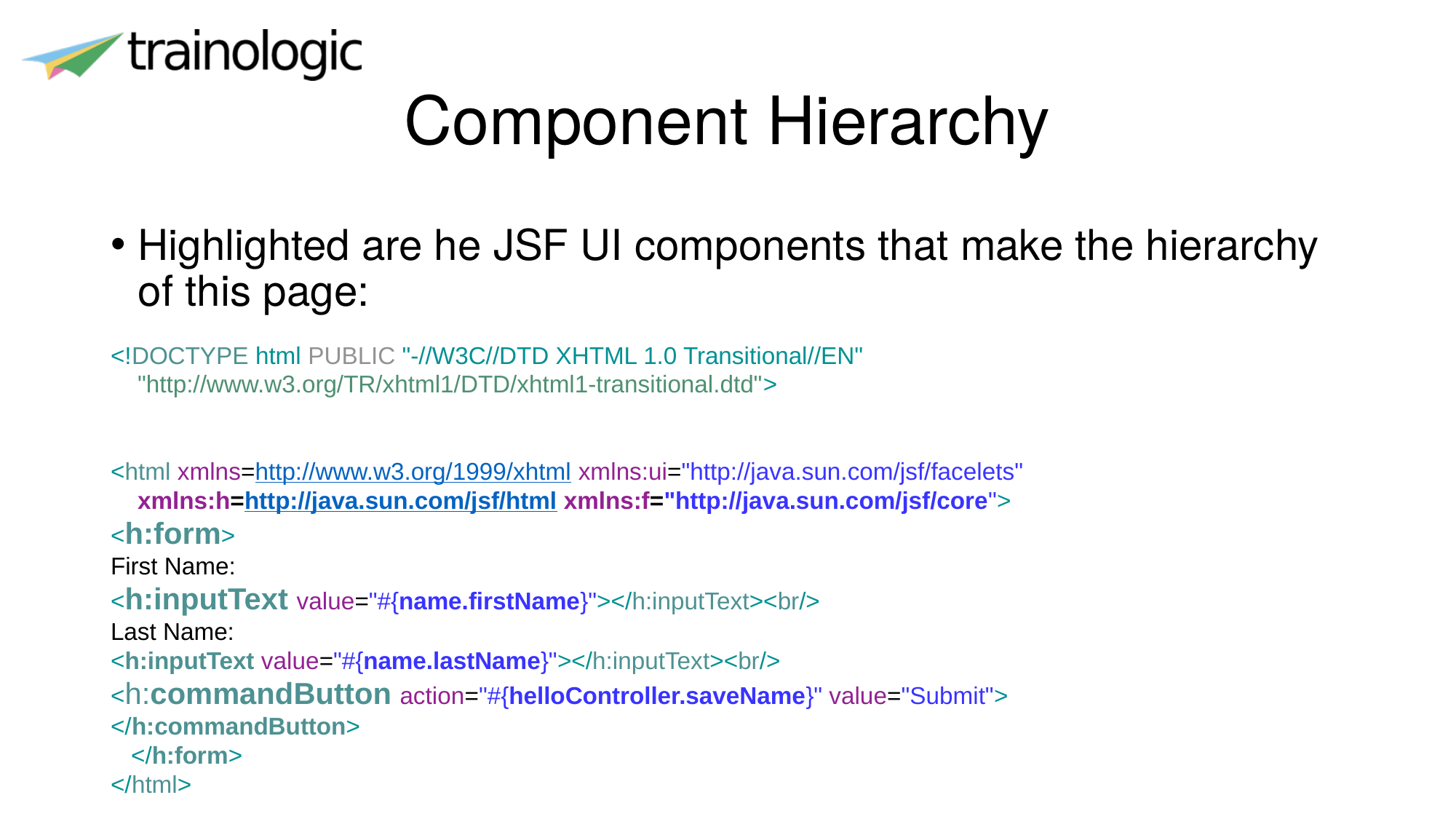

# Component Hierarchy
Highlighted are he JSF UI components that make the hierarchy of this page:
<!DOCTYPE html PUBLIC "-//W3C//DTD XHTML 1.0 Transitional//EN"
    "http://www.w3.org/TR/xhtml1/DTD/xhtml1-transitional.dtd">

<html xmlns=http://www.w3.org/1999/xhtml xmlns:ui="http://java.sun.com/jsf/facelets"
    xmlns:h=http://java.sun.com/jsf/html xmlns:f="http://java.sun.com/jsf/core">
<h:form>
First Name:
<h:inputText value="#{name.firstName}"></h:inputText><br/>
Last Name:
<h:inputText value="#{name.lastName}"></h:inputText><br/>
<h:commandButton action="#{helloController.saveName}" value="Submit">
</h:commandButton>
   </h:form>
</html>